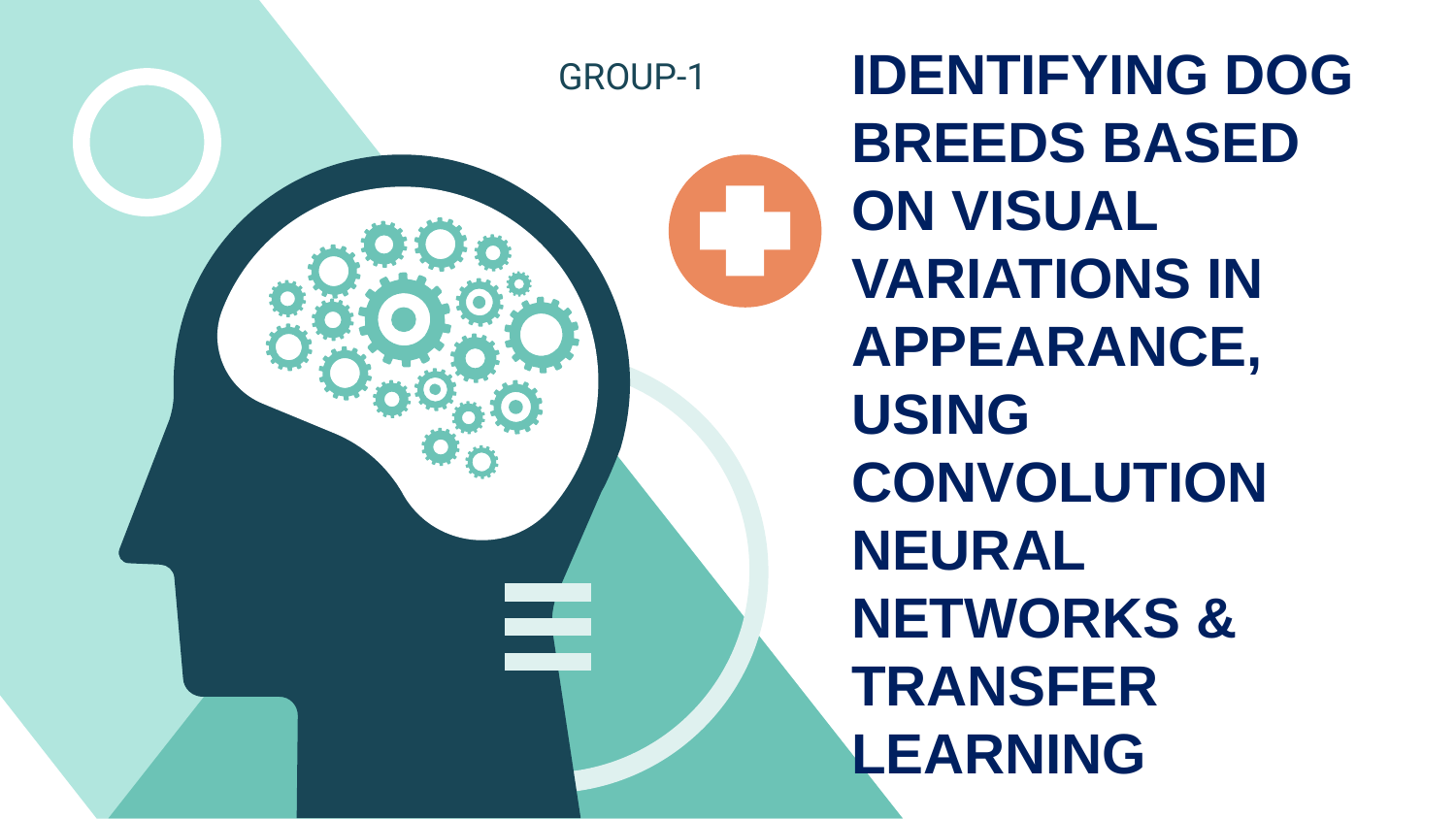

# IDENTIFYING DOG BREEDS BASED ON VISUAL VARIATIONS IN APPEARANCE, USING CONVOLUTION NEURAL NETWORKS & TRANSFER LEARNING
GROUP-1